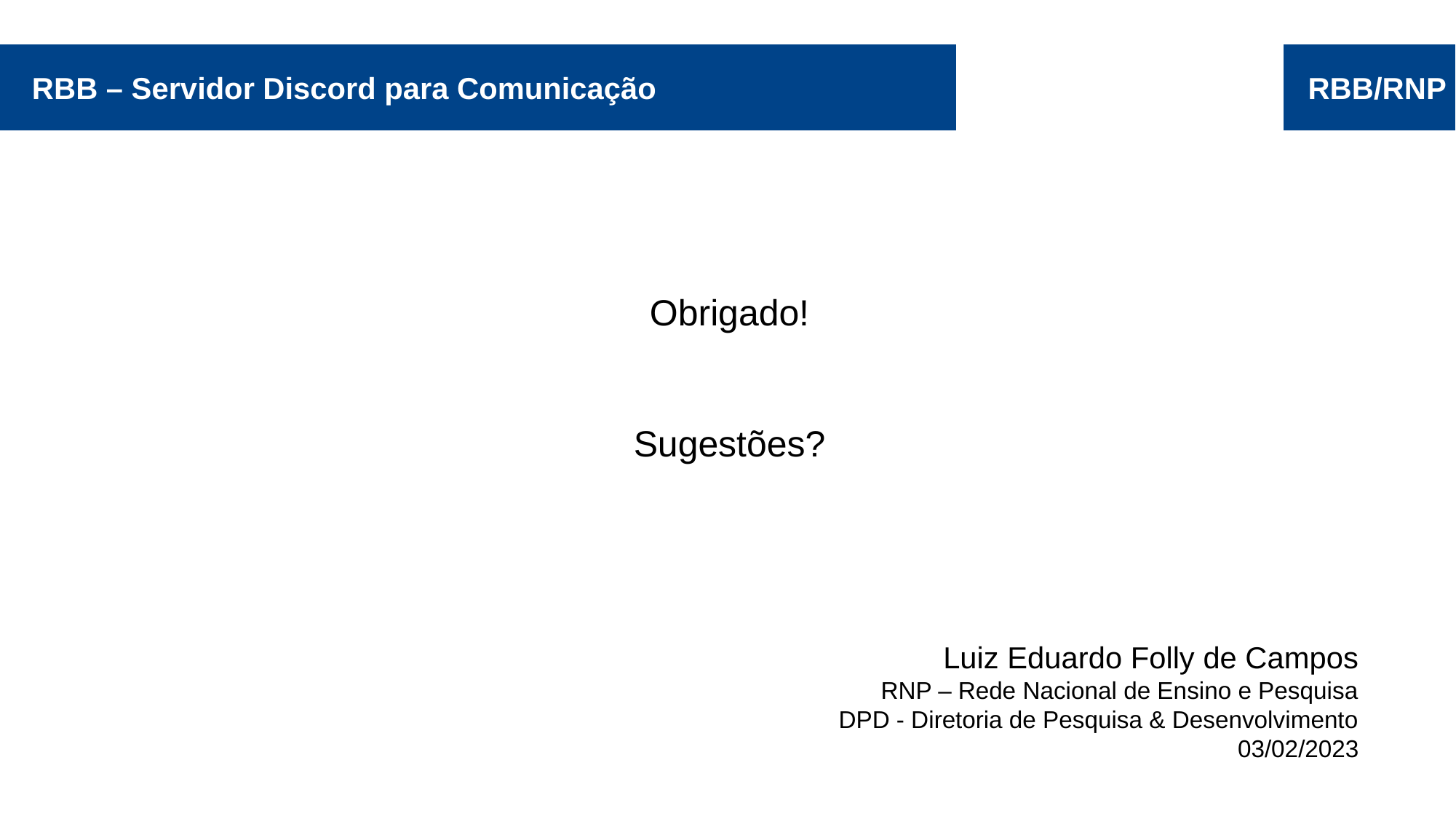

RBB – Servidor Discord para Comunicação
RBB/RNP

Obrigado!

Sugestões?

Luiz Eduardo Folly de Campos
RNP – Rede Nacional de Ensino e Pesquisa
DPD - Diretoria de Pesquisa & Desenvolvimento
03/02/2023